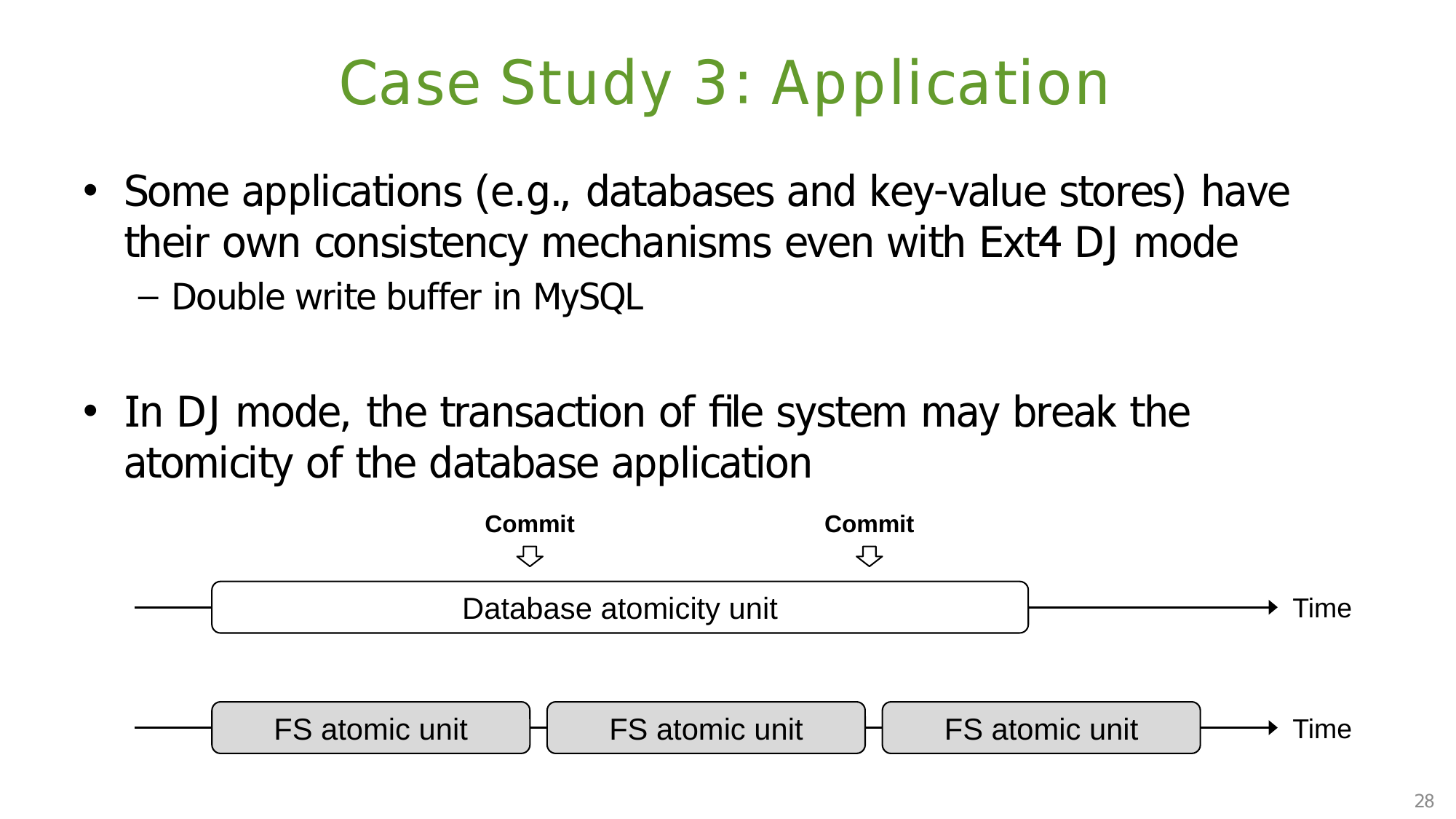

# Case Study 3: Application
Some applications (e.g., databases and key-value stores) have their own consistency mechanisms even with Ext4 DJ mode
Double write buffer in MySQL

In DJ mode, the transaction of file system may break the atomicity of the database application
Commit
Commit

Database atomicity unit
Time
FS atomic unit
FS atomic unit
FS atomic unit
Time
28